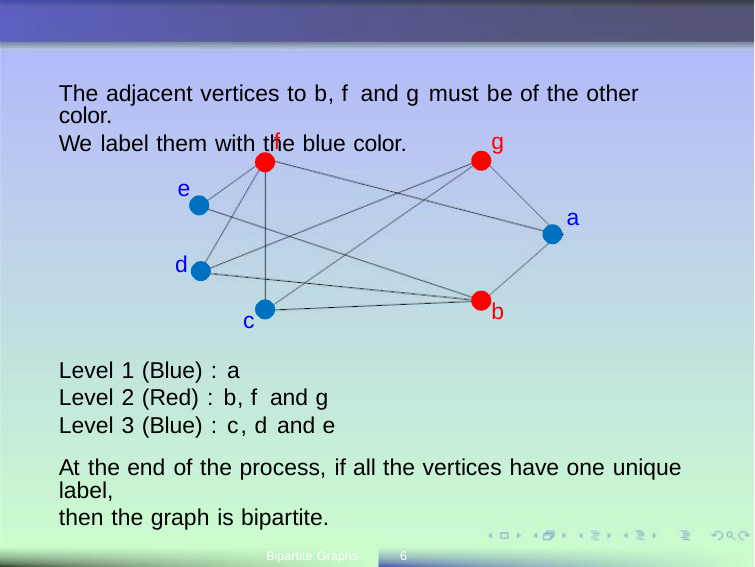

The adjacent vertices to b, f and g must be of the other color.
We label them with the blue color.
f
g

e

a

d

b
c
Level 1 (Blue) : a
Level 2 (Red) : b, f and g
Level 3 (Blue) : c, d and e
At the end of the process, if all the vertices have one unique label,
then the graph is bipartite.
Bipartite Graphs
6